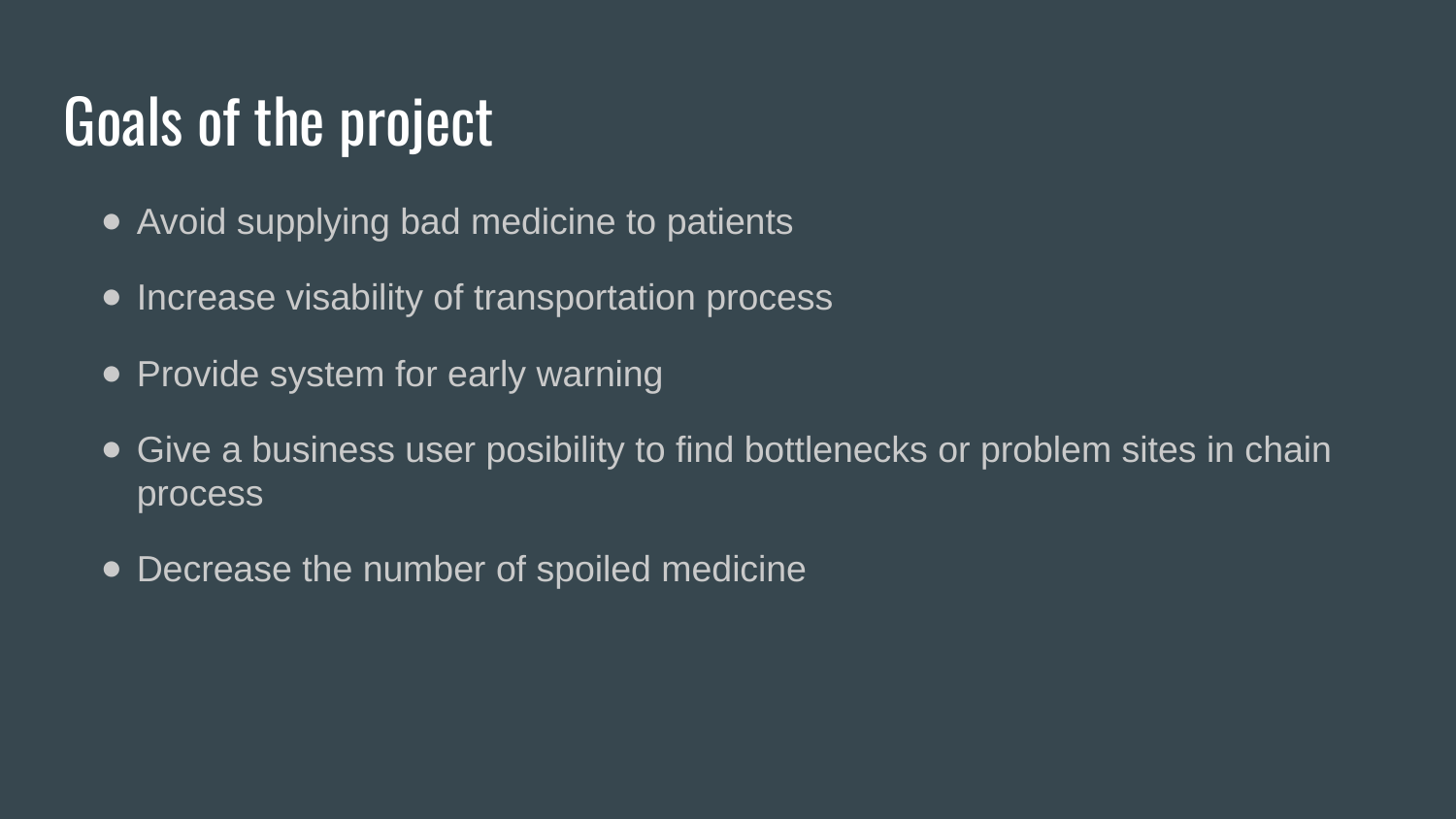

Goals of the project
Avoid supplying bad medicine to patients
Increase visability of transportation process
Provide system for early warning
Give a business user posibility to find bottlenecks or problem sites in chain process
Decrease the number of spoiled medicine